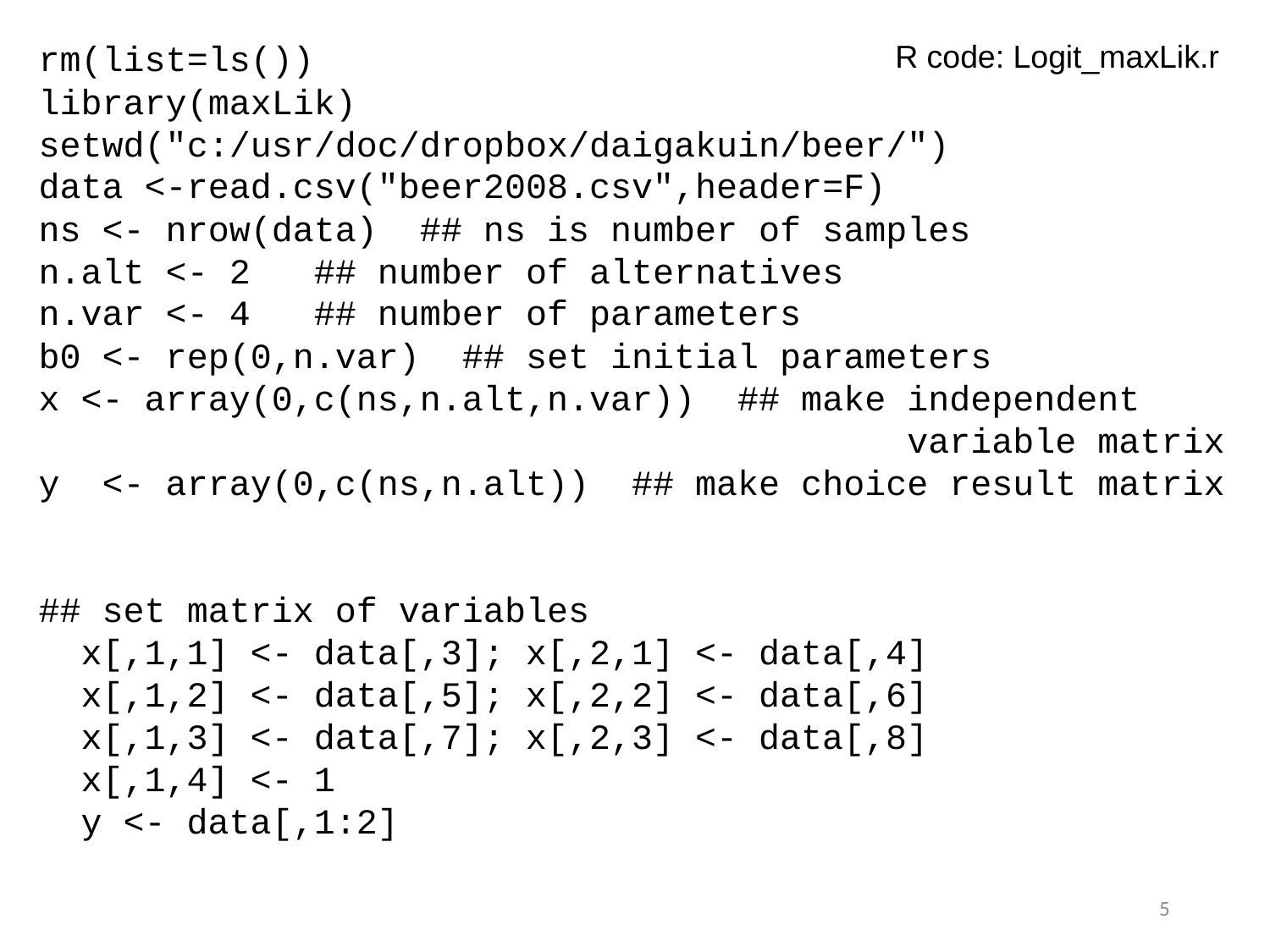

rm(list=ls())
library(maxLik)
setwd("c:/usr/doc/dropbox/daigakuin/beer/")
data <-read.csv("beer2008.csv",header=F)
ns <- nrow(data)  ## ns is number of samples
n.alt <- 2   ## number of alternatives
n.var <- 4   ## number of parameters
b0 <- rep(0,n.var)  ## set initial parameters
x <- array(0,c(ns,n.alt,n.var))  ## make independent
                                         variable matrix
y  <- array(0,c(ns,n.alt))  ## make choice result matrix

## set matrix of variables
  x[,1,1] <- data[,3]; x[,2,1] <- data[,4]
  x[,1,2] <- data[,5]; x[,2,2] <- data[,6]
  x[,1,3] <- data[,7]; x[,2,3] <- data[,8]
  x[,1,4] <- 1
  y <- data[,1:2]
R code: Logit_maxLik.r
5